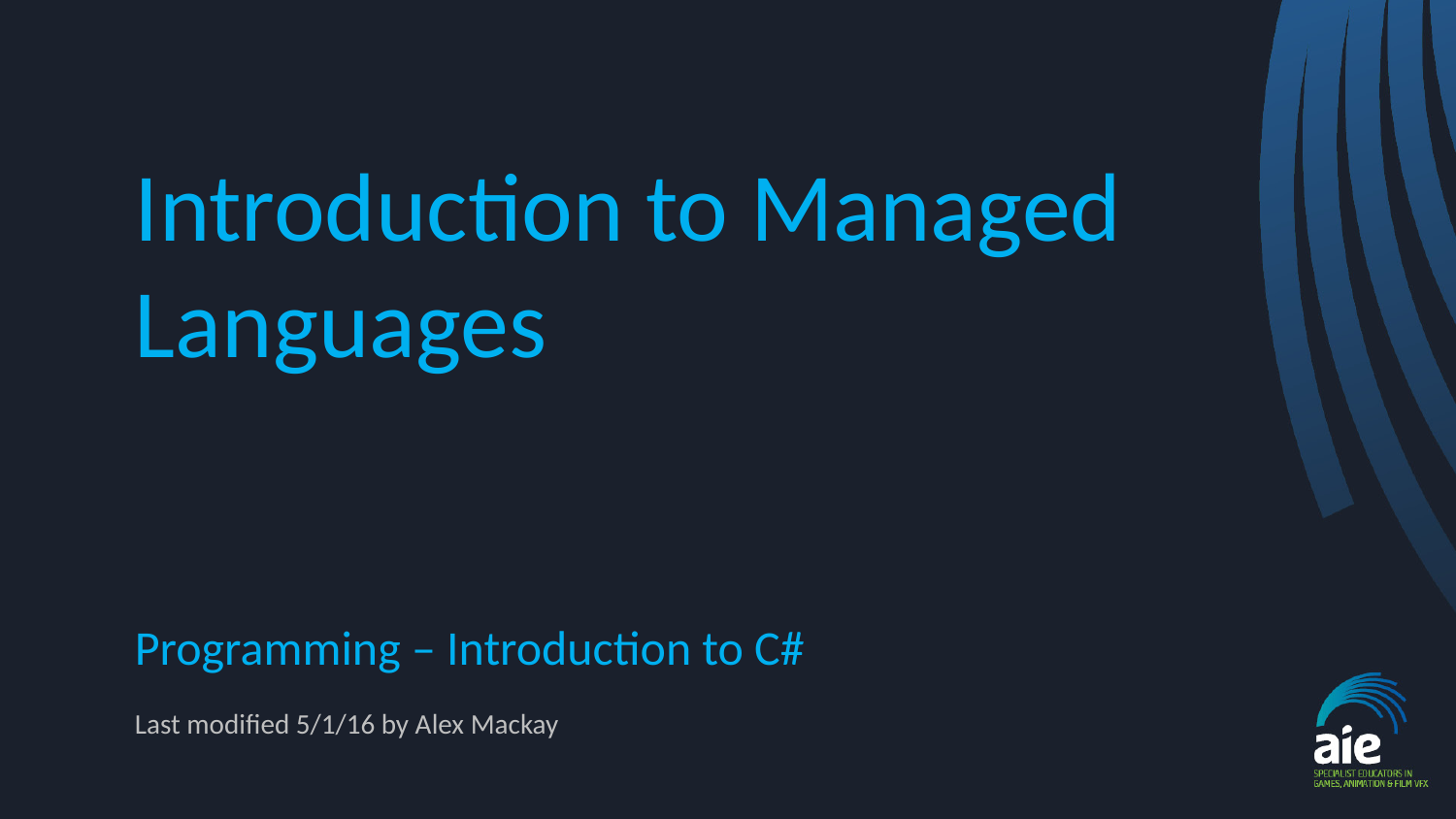

# Introduction to Managed Languages

Programming – Introduction to C#
Last modified 5/1/16 by Alex Mackay